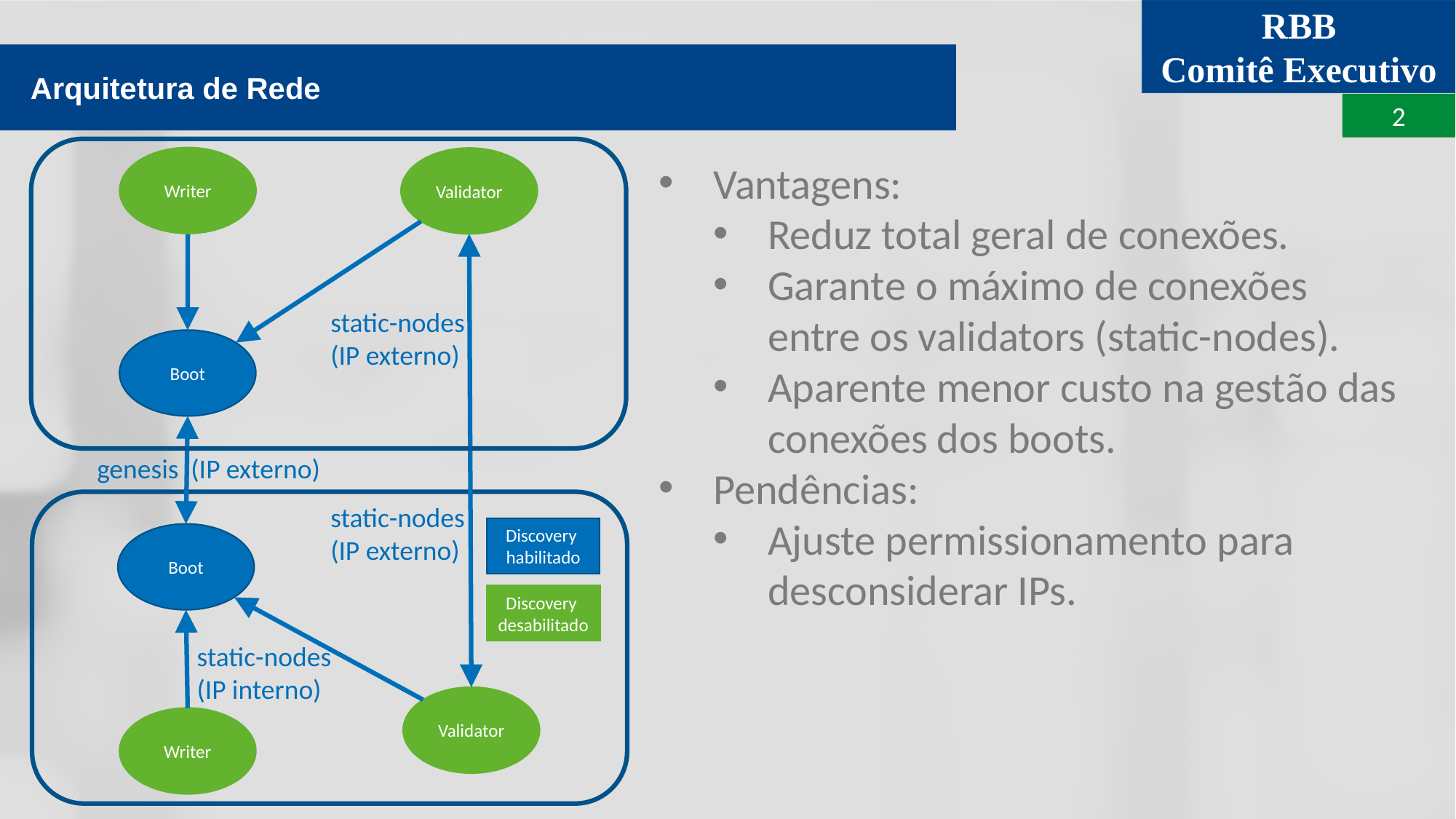

Arquitetura de Rede

Writer
Validator
Vantagens:
Reduz total geral de conexões.
Garante o máximo de conexões entre os validators (static-nodes).
Aparente menor custo na gestão das conexões dos boots.
Pendências:
Ajuste permissionamento para desconsiderar IPs.
static-nodes
(IP externo)
Boot
genesis  (IP externo)

static-nodes
(IP externo)
Discovery
habilitado
Boot
Discovery
desabilitado
static-nodes
(IP interno)
Validator
Writer